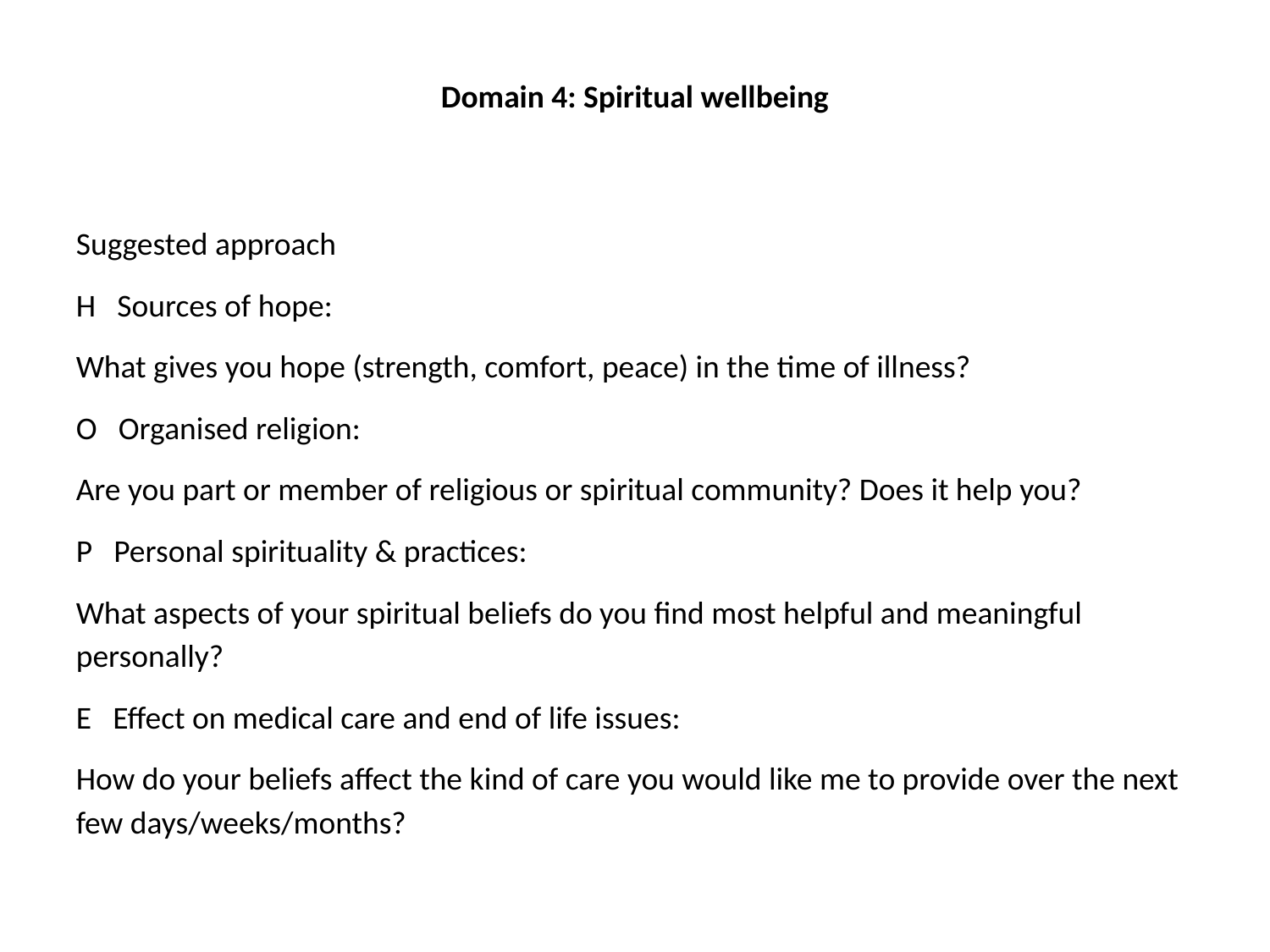

# Domain 4: Spiritual wellbeing
Suggested approach
H   Sources of hope:
What gives you hope (strength, comfort, peace) in the time of illness?
O   Organised religion:
Are you part or member of religious or spiritual community? Does it help you?
P   Personal spirituality & practices:
What aspects of your spiritual beliefs do you find most helpful and meaningful personally?
E   Effect on medical care and end of life issues:
How do your beliefs affect the kind of care you would like me to provide over the next few days/weeks/months?